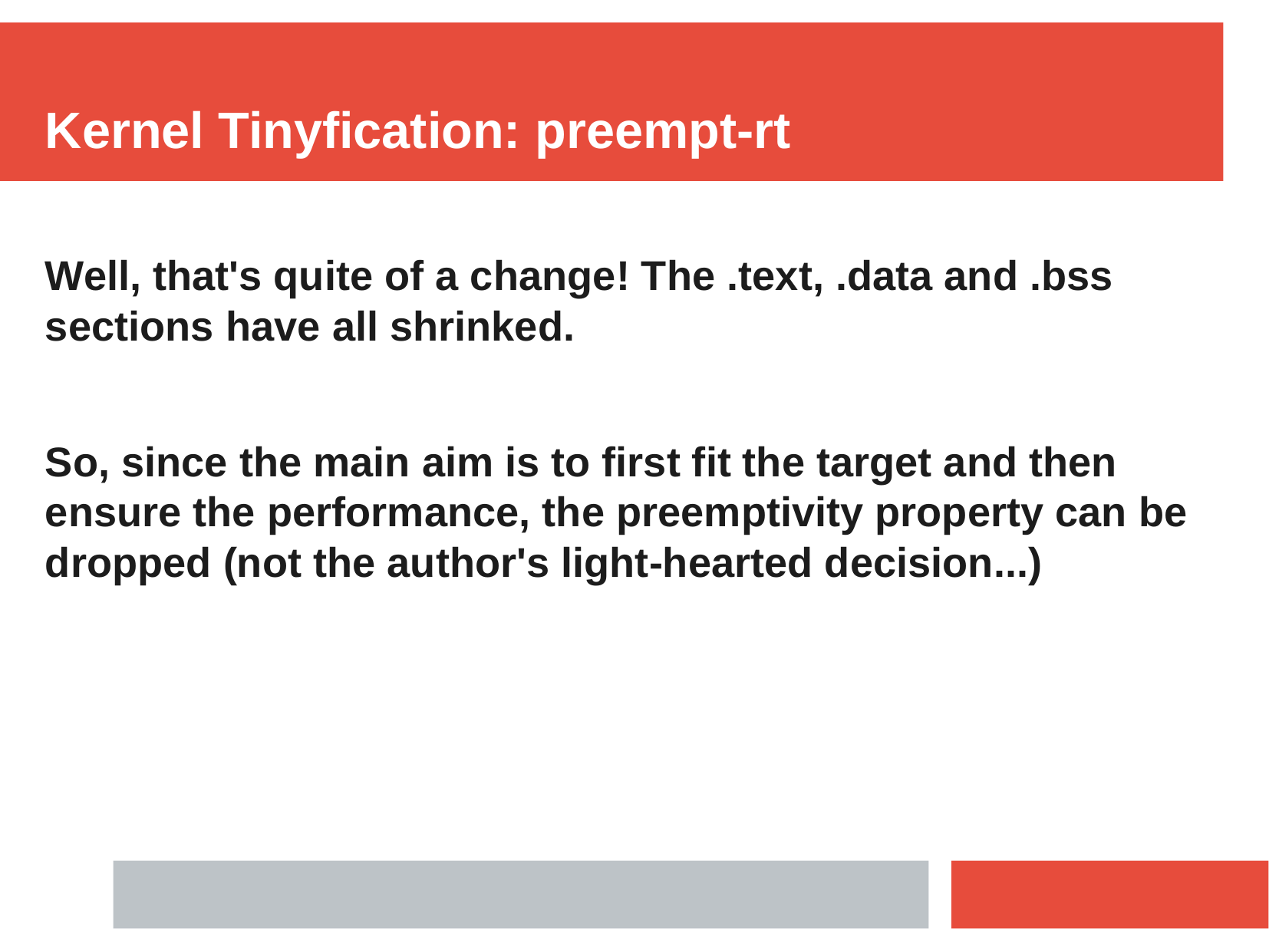

Kernel Tinyfication: preempt-rt
Well, that's quite of a change! The .text, .data and .bss sections have all shrinked.

So, since the main aim is to first fit the target and then ensure the performance, the preemptivity property can be dropped (not the author's light-hearted decision...)